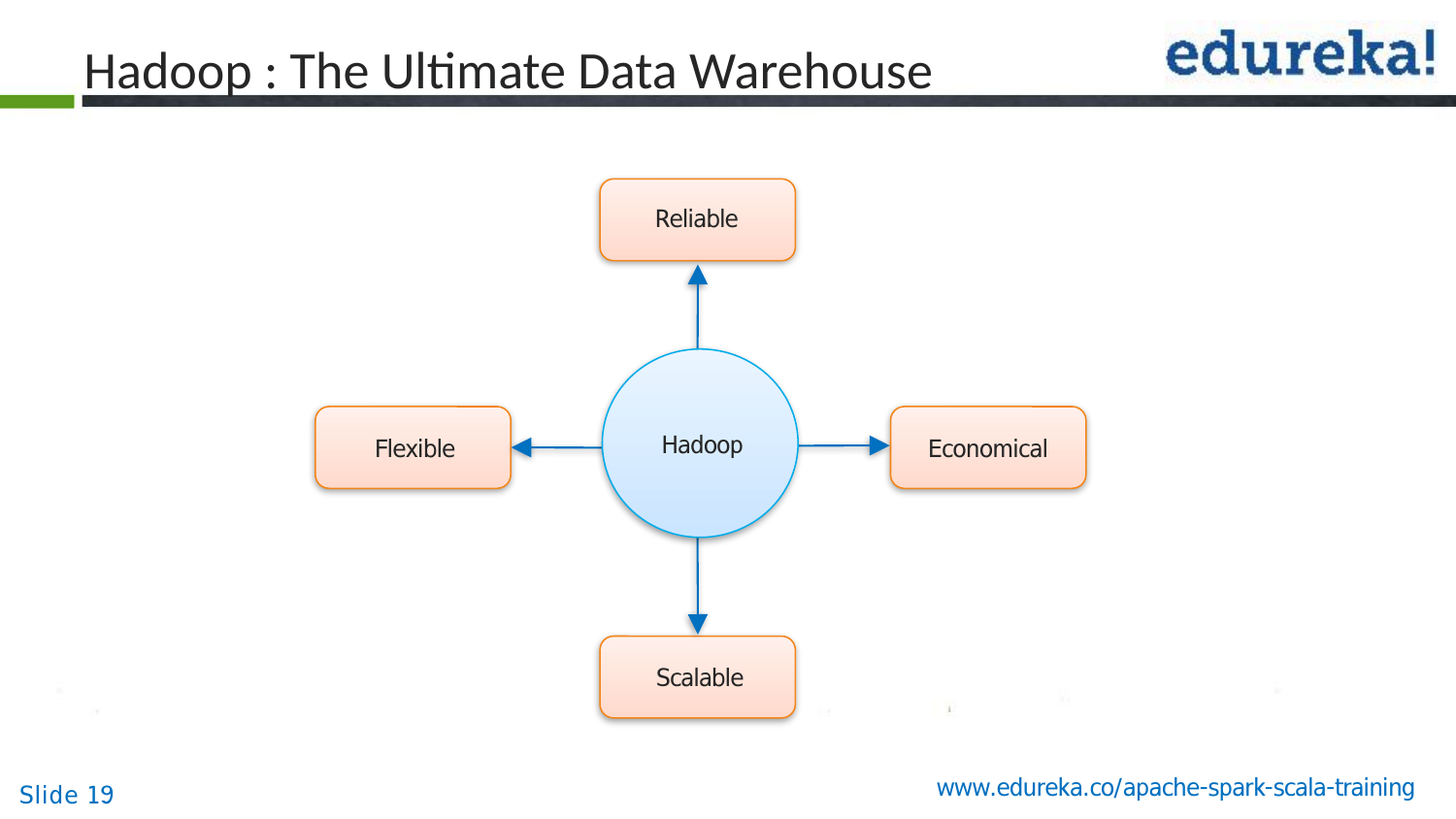

Hadoop : The Ultimate Data Warehouse

Reliable

Hadoop

Flexible
Economical

Scalable